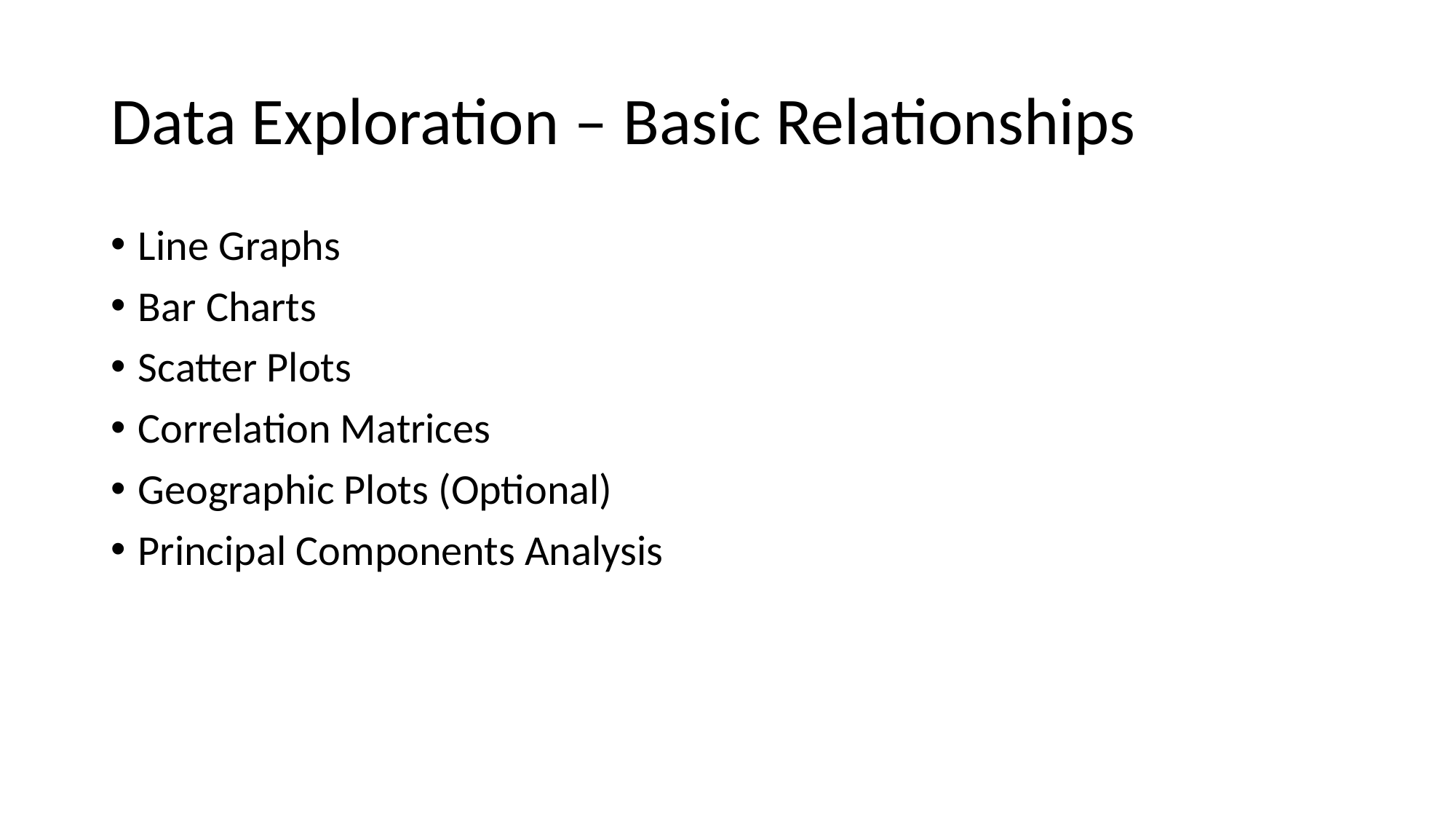

# Data Exploration – Basic Relationships
Line Graphs
Bar Charts
Scatter Plots
Correlation Matrices
Geographic Plots (Optional)
Principal Components Analysis